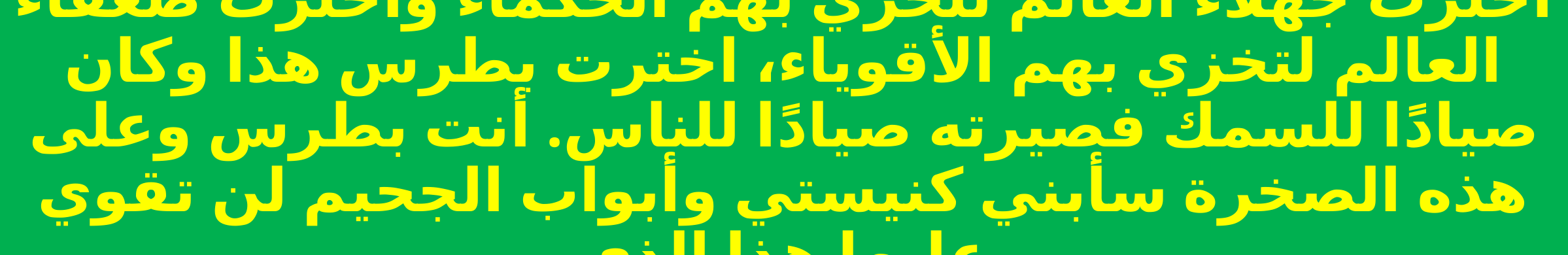

# اخترت جهلاء العالم لتخزي بهم الحكماء واخترت ضعفاء العالم لتخزي بهم الأقوياء، اخترت بطرس هذا وكان صيادًا للسمك فصيرته صيادًا للناس. أنت بطرس وعلى هذه الصخرة سأبني كنيستي وأبواب الجحيم لن تقوي عليها هذا الذي